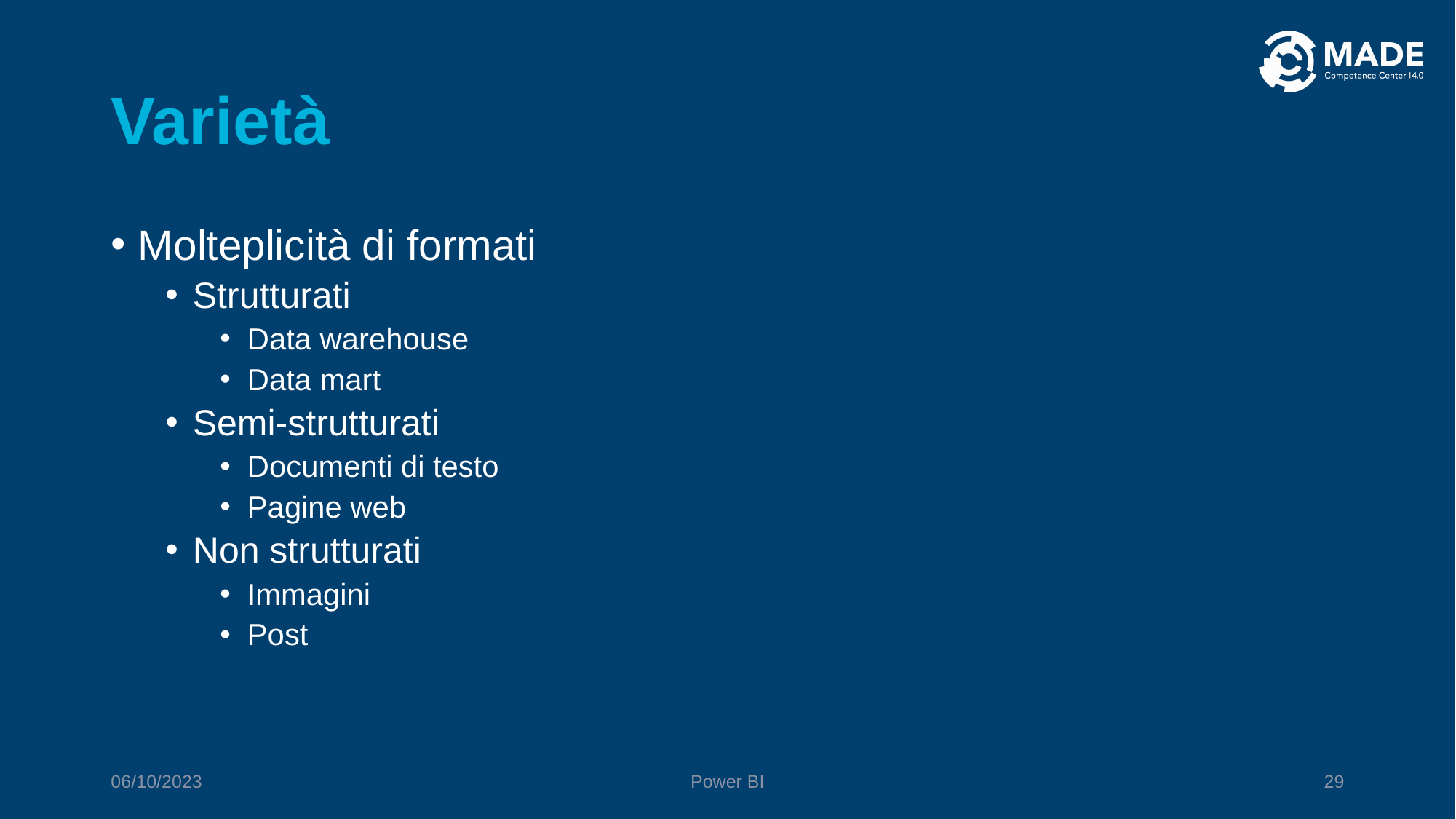

# Varietà
Molteplicità di formati
Strutturati
Data warehouse
Data mart
Semi-strutturati
Documenti di testo
Pagine web
Non strutturati
Immagini
Post
06/10/2023
Power BI
29